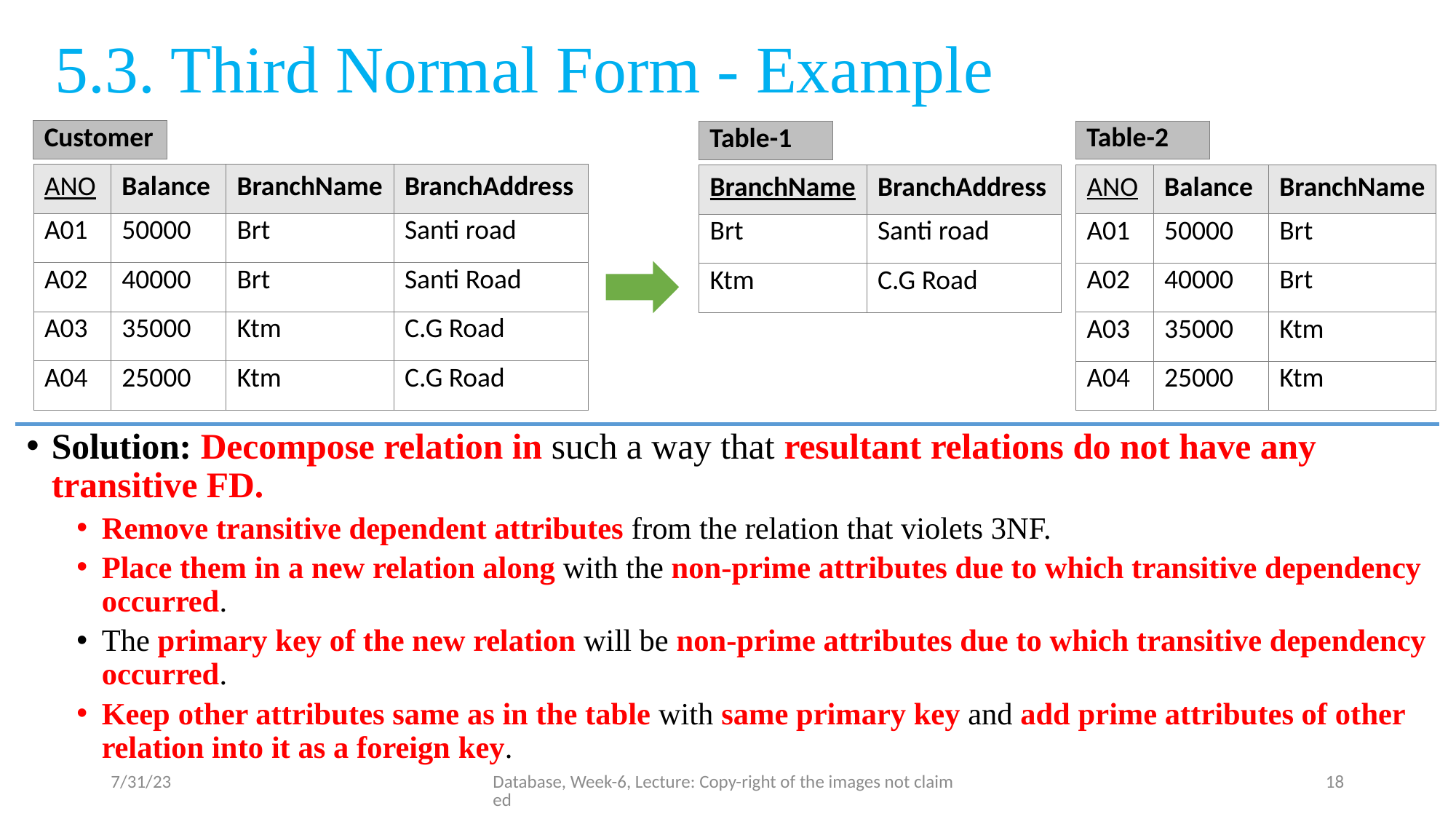

# 5.3. Third Normal Form - Example

Solution: Decompose relation in such a way that resultant relations do not have any transitive FD.
Remove transitive dependent attributes from the relation that violets 3NF.
Place them in a new relation along with the non-prime attributes due to which transitive dependency occurred.
The primary key of the new relation will be non-prime attributes due to which transitive dependency occurred.
Keep other attributes same as in the table with same primary key and add prime attributes of other relation into it as a foreign key.
| Customer |
| --- |
| Table-2 |
| --- |
| Table-1 |
| --- |
| ANO | Balance | BranchName | BranchAddress |
| --- | --- | --- | --- |
| A01 | 50000 | Brt | Santi road |
| A02 | 40000 | Brt | Santi Road |
| A03 | 35000 | Ktm | C.G Road |
| A04 | 25000 | Ktm | C.G Road |
| ANO | Balance | BranchName |
| --- | --- | --- |
| A01 | 50000 | Brt |
| A02 | 40000 | Brt |
| A03 | 35000 | Ktm |
| A04 | 25000 | Ktm |
| BranchName | BranchAddress |
| --- | --- |
| Brt | Santi road |
| Ktm | C.G Road |

7/31/23
Database, Week-6, Lecture: Copy-right of the images not claimed
18